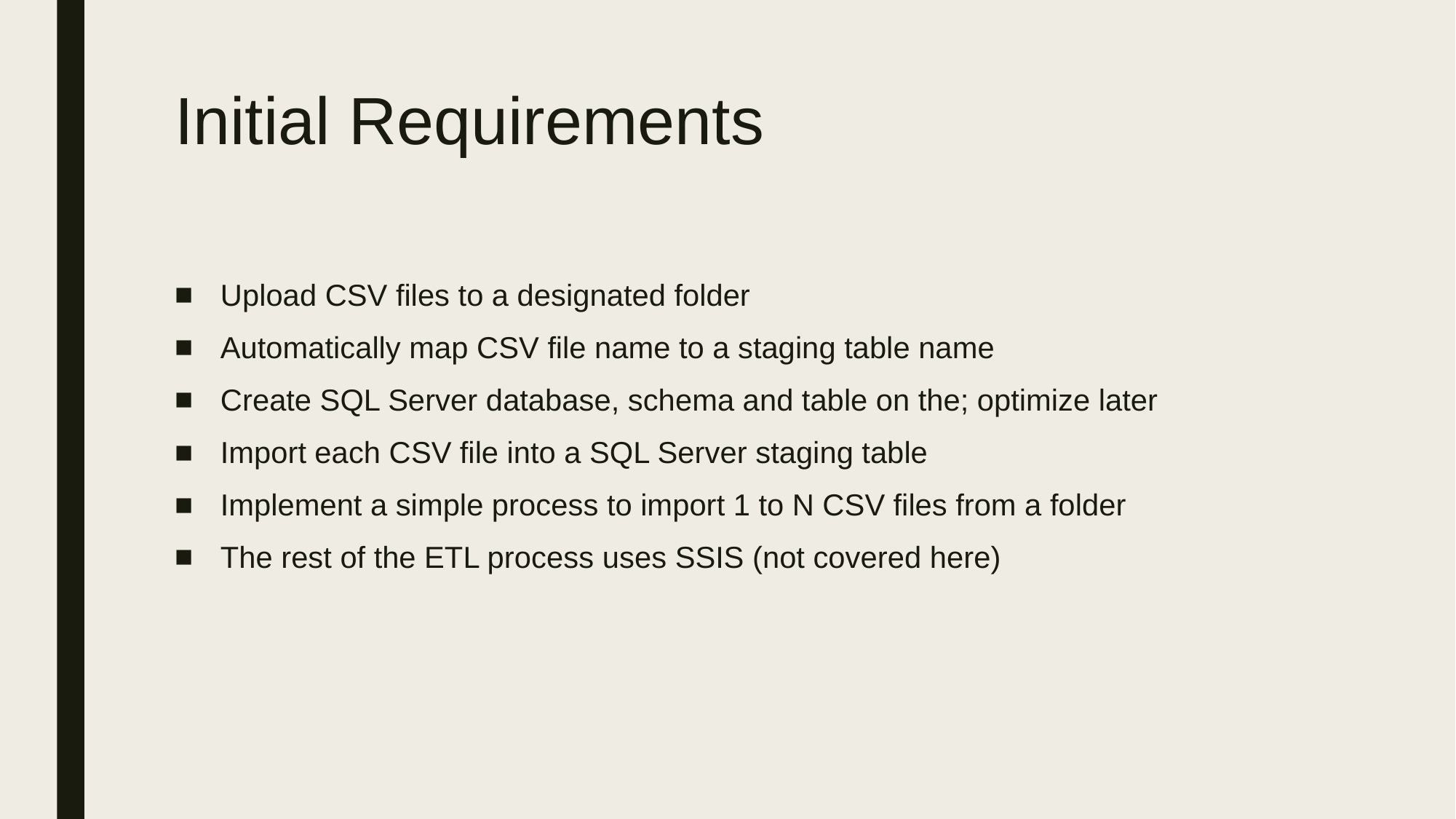

# Initial Requirements
Upload CSV files to a designated folder
Automatically map CSV file name to a staging table name
Create SQL Server database, schema and table on the; optimize later
Import each CSV file into a SQL Server staging table
Implement a simple process to import 1 to N CSV files from a folder
The rest of the ETL process uses SSIS (not covered here)